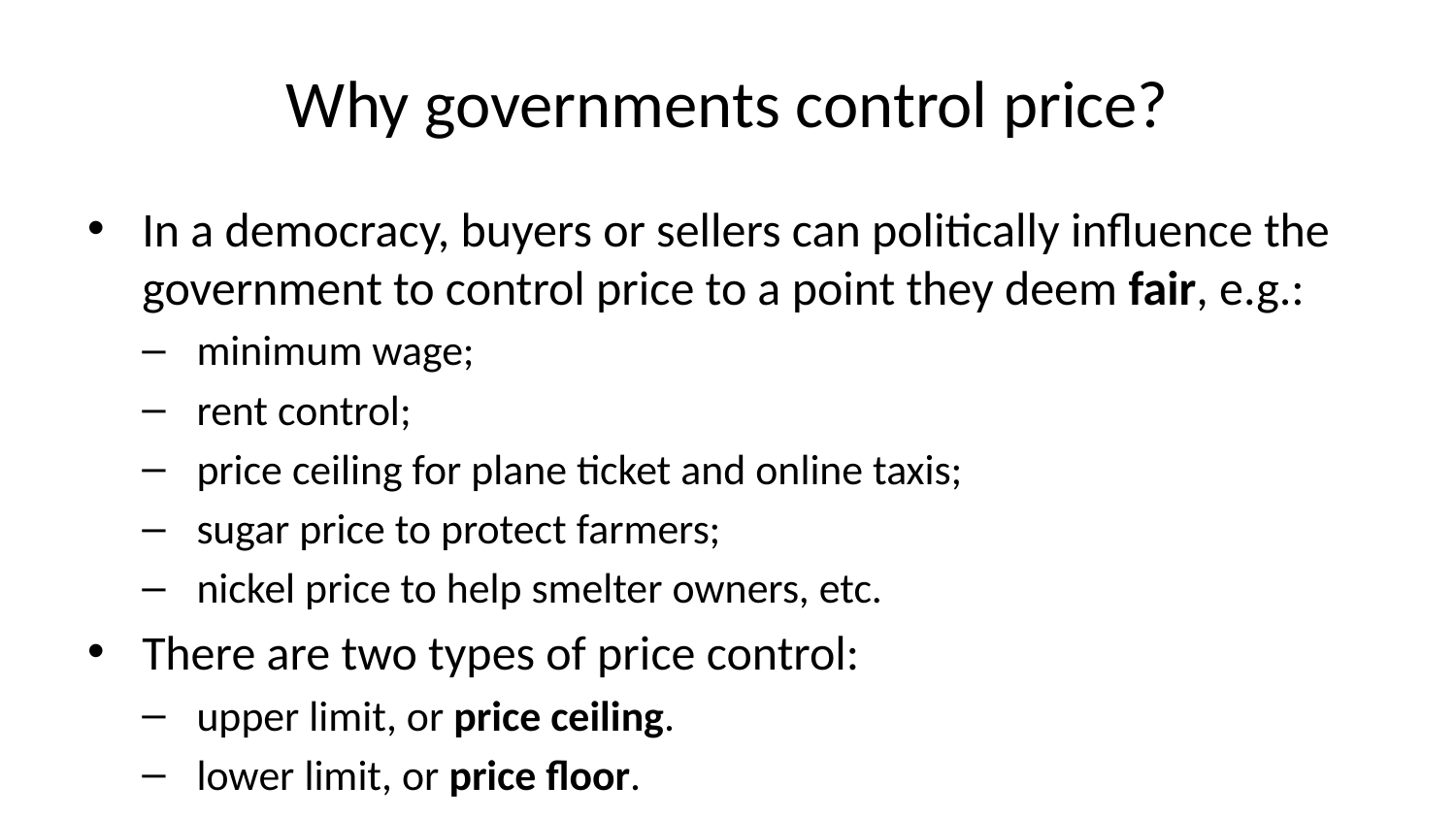

# Why governments control price?
In a democracy, buyers or sellers can politically influence the government to control price to a point they deem fair, e.g.:
minimum wage;
rent control;
price ceiling for plane ticket and online taxis;
sugar price to protect farmers;
nickel price to help smelter owners, etc.
There are two types of price control:
upper limit, or price ceiling.
lower limit, or price floor.